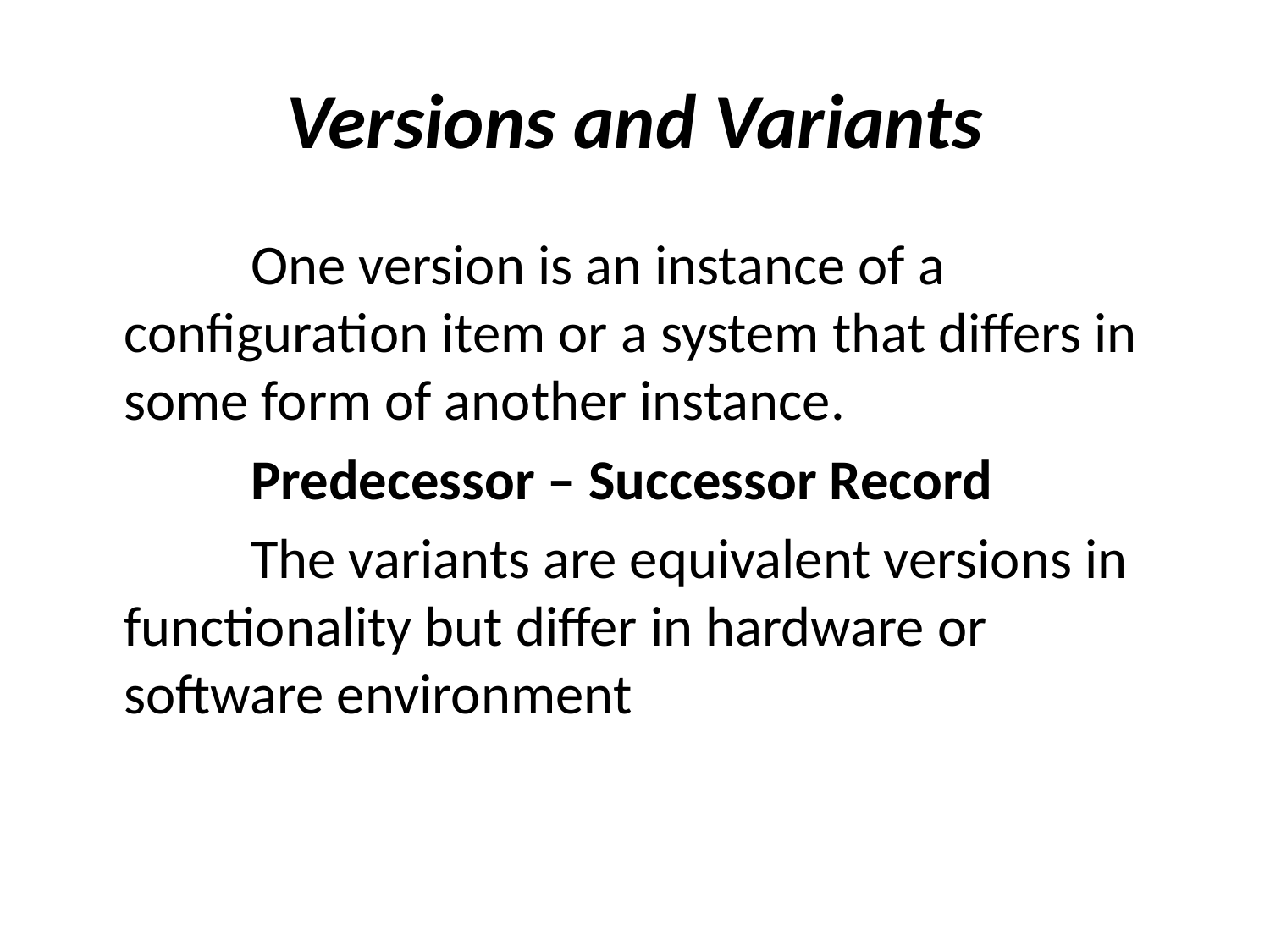

# Versions and Variants
		One version is an instance of a configuration item or a system that differs in some form of another instance.
		Predecessor – Successor Record
		The variants are equivalent versions in functionality but differ in hardware or software environment